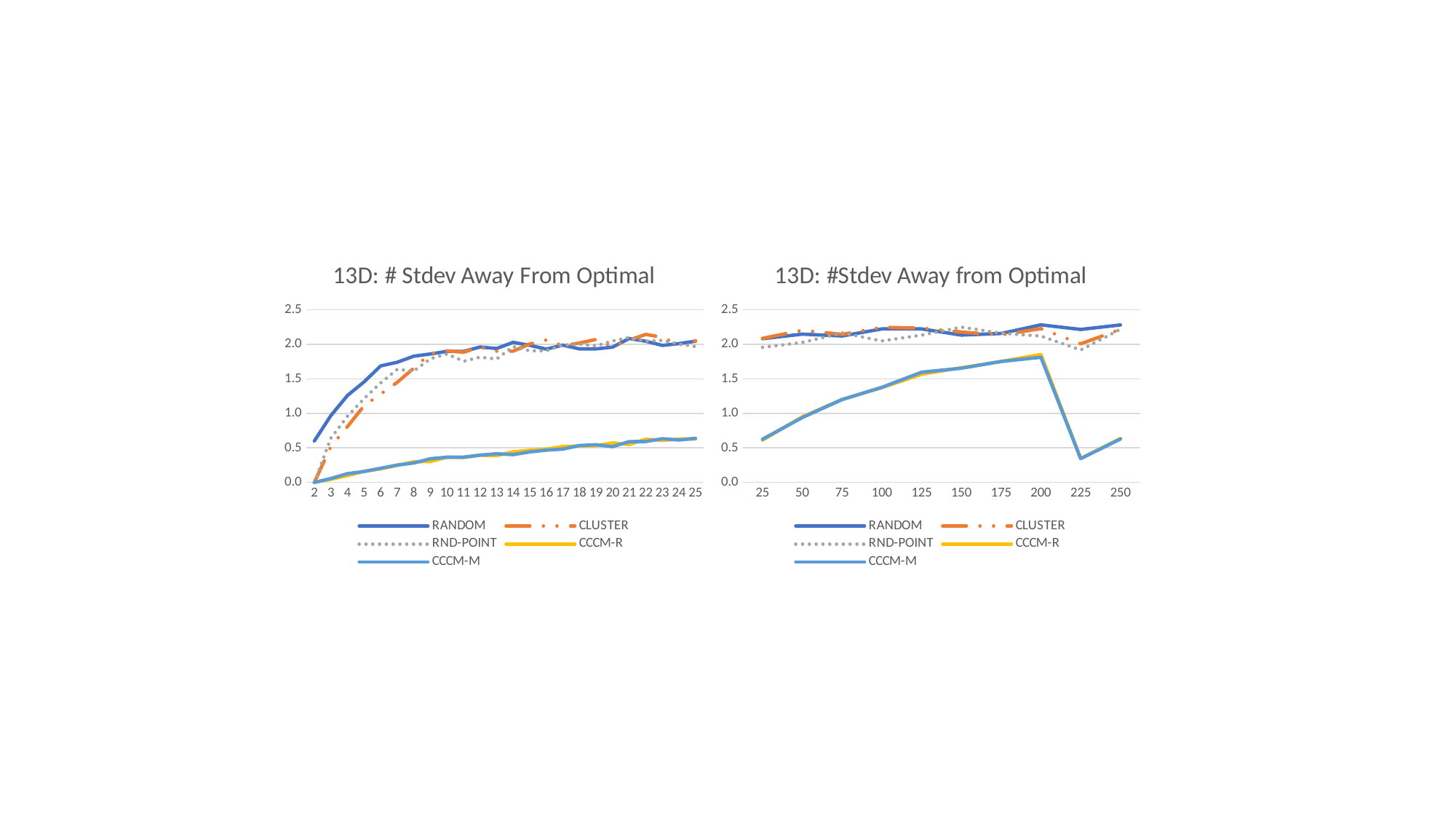

#

### Chart: 13D: # Stdev Away From Optimal

| Category | RANDOM | CLUSTER | RND-POINT | CCCM-R | CCCM-M |
|---|---|---|---|---|---|
| 2 | 0.5996177557655282 | -9.46458134374992e-09 | -9.46458134374992e-09 | -9.46458134374992e-09 | -9.46458134374992e-09 |
| 3 | 0.9690772991862358 | 0.5208673575762265 | 0.6438112546374727 | 0.044901370578548046 | 0.05714288071695968 |
| 4 | 1.2600113901395824 | 0.8085903042007824 | 0.9578273228986987 | 0.09780778890034064 | 0.1267782689857904 |
| 5 | 1.4567254582822176 | 1.1101787623290227 | 1.2142236363229015 | 0.1594693956259353 | 0.15788036256868002 |
| 6 | 1.6882934808873185 | 1.2799431751671557 | 1.441836883727895 | 0.19579355033636797 | 0.2043460837930918 |
| 7 | 1.7408209403464434 | 1.450538427183414 | 1.637936937890163 | 0.24555094207173275 | 0.2512038502808798 |
| 8 | 1.8286198571506298 | 1.6549279338780751 | 1.6144473282901537 | 0.29947443034112203 | 0.2812700048087503 |
| 9 | 1.860532558051197 | 1.8682581971272803 | 1.791566148064545 | 0.3010395282671754 | 0.342856203140936 |
| 10 | 1.9001752426765082 | 1.907170194930529 | 1.861289397778475 | 0.3650325480224068 | 0.3645012533149329 |
| 11 | 1.897255478571783 | 1.8869242796261747 | 1.7554029370544526 | 0.3601368997847652 | 0.36505097913503737 |
| 12 | 1.9616766073421774 | 1.9593343445552625 | 1.814352209816298 | 0.393268663593013 | 0.39534978921662484 |
| 13 | 1.9402995598566717 | 1.9008787909830653 | 1.788015554197704 | 0.38760142411270704 | 0.41478158951958255 |
| 14 | 2.0294666053707595 | 1.901896442801542 | 1.9692447993581663 | 0.44378962192645927 | 0.40204421082388714 |
| 15 | 1.9857064848117187 | 2.0060012635394364 | 1.9060146180792068 | 0.4647798250668598 | 0.44154965099501053 |
| 16 | 1.9314844120386245 | 2.06399170464023 | 1.9074120977526559 | 0.4816012103785246 | 0.4671557417830824 |
| 17 | 1.9890066479300321 | 1.9797491148968707 | 1.990792754202092 | 0.5210039588594896 | 0.4826553581772455 |
| 18 | 1.9347721691030546 | 2.020354296022825 | 2.0014329743870176 | 0.5278761180637495 | 0.5342490408890328 |
| 19 | 1.9346082483488127 | 2.0719618168163523 | 1.9796843400520174 | 0.531526686797464 | 0.5456930176292244 |
| 20 | 1.960118995244398 | 1.9681739071294369 | 2.0496440717230415 | 0.5722307265719238 | 0.5176466035105798 |
| 21 | 2.0855024865867136 | 2.062794363746221 | 2.1004516425145376 | 0.549255486718007 | 0.5908903355837731 |
| 22 | 2.0457610823347556 | 2.1449777822465133 | 2.0470887966102227 | 0.6254436539223159 | 0.5917934790077384 |
| 23 | 1.985083621514204 | 2.1029918878099965 | 2.058763491935719 | 0.6082350807689582 | 0.6332483366627861 |
| 24 | 2.01144363895969 | 1.9906054135816544 | 2.004898623071276 | 0.6282075348379526 | 0.6139863070616357 |
| 25 | 2.046254902729774 | 2.054253449279199 | 1.9684131722645424 | 0.6290162831241349 | 0.6382658535221911 |

### Chart: 13D: #Stdev Away from Optimal

| Category | RANDOM | CLUSTER | RND-POINT | CCCM-R | CCCM-M |
|---|---|---|---|---|---|
| 25 | 2.0816169261092905 | 2.0876821305452067 | 1.9564446281395238 | 0.6120661063305045 | 0.6255629430869678 |
| 50 | 2.1483032374094373 | 2.204095380135216 | 2.0275856275652515 | 0.9501373820931278 | 0.9398204028520019 |
| 75 | 2.1215585596293693 | 2.144460578554675 | 2.1663361430560437 | 1.2028511675466995 | 1.20078180872025 |
| 100 | 2.223636627649647 | 2.2475107096872953 | 2.0503098537759286 | 1.3722781986214994 | 1.3778753445069247 |
| 125 | 2.223755340191238 | 2.2362632924906607 | 2.133970604826753 | 1.5672316613675548 | 1.597046456717684 |
| 150 | 2.1346502327886703 | 2.178966603065915 | 2.2507965500948437 | 1.6615193130314736 | 1.6544269697368015 |
| 175 | 2.157461719399181 | 2.1361508133589644 | 2.161983350304355 | 1.7524897648302298 | 1.7520269773732218 |
| 200 | 2.282645284036209 | 2.2283097364517754 | 2.120282877800907 | 1.8542724060638296 | 1.8130704929624568 |
| 225 | 2.2165545969486926 | 2.008042868473653 | 1.918431423993817 | 0.3476883639156448 | 0.3435446904175399 |
| 250 | 2.2814312862628463 | 2.2170550834778218 | 2.219545488224826 | 0.636127336791291 | 0.6289000582401101 |